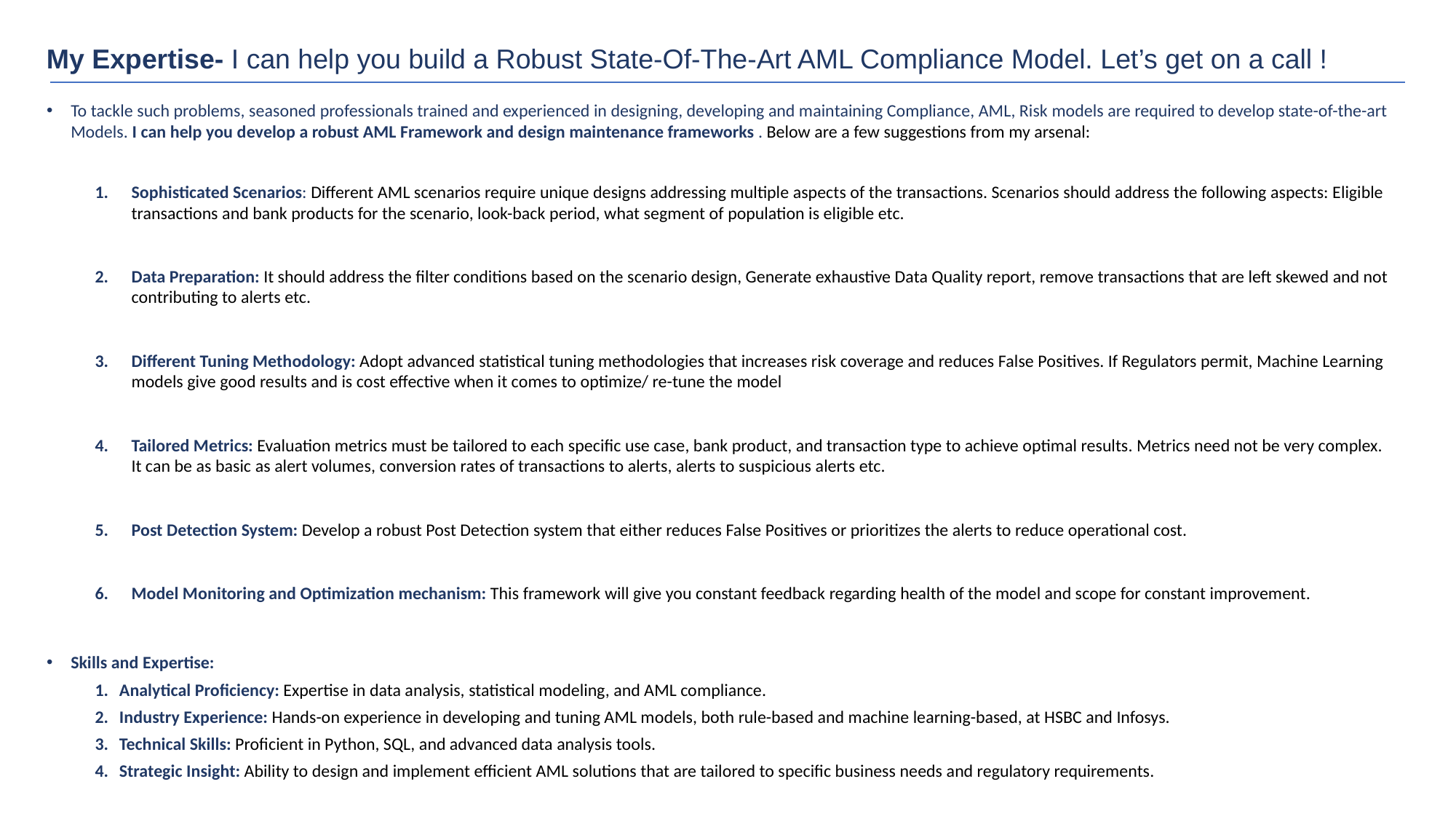

My Expertise- I can help you build a Robust State-Of-The-Art AML Compliance Model. Let’s get on a call !
To tackle such problems, seasoned professionals trained and experienced in designing, developing and maintaining Compliance, AML, Risk models are required to develop state-of-the-art Models. I can help you develop a robust AML Framework and design maintenance frameworks . Below are a few suggestions from my arsenal:

Sophisticated Scenarios: Different AML scenarios require unique designs addressing multiple aspects of the transactions. Scenarios should address the following aspects: Eligible transactions and bank products for the scenario, look-back period, what segment of population is eligible etc.

Data Preparation: It should address the filter conditions based on the scenario design, Generate exhaustive Data Quality report, remove transactions that are left skewed and not contributing to alerts etc.

Different Tuning Methodology: Adopt advanced statistical tuning methodologies that increases risk coverage and reduces False Positives. If Regulators permit, Machine Learning models give good results and is cost effective when it comes to optimize/ re-tune the model

Tailored Metrics: Evaluation metrics must be tailored to each specific use case, bank product, and transaction type to achieve optimal results. Metrics need not be very complex. It can be as basic as alert volumes, conversion rates of transactions to alerts, alerts to suspicious alerts etc.

Post Detection System: Develop a robust Post Detection system that either reduces False Positives or prioritizes the alerts to reduce operational cost.

Model Monitoring and Optimization mechanism: This framework will give you constant feedback regarding health of the model and scope for constant improvement.

Skills and Expertise:
Analytical Proficiency: Expertise in data analysis, statistical modeling, and AML compliance.
Industry Experience: Hands-on experience in developing and tuning AML models, both rule-based and machine learning-based, at HSBC and Infosys.
Technical Skills: Proficient in Python, SQL, and advanced data analysis tools.
Strategic Insight: Ability to design and implement efficient AML solutions that are tailored to specific business needs and regulatory requirements.